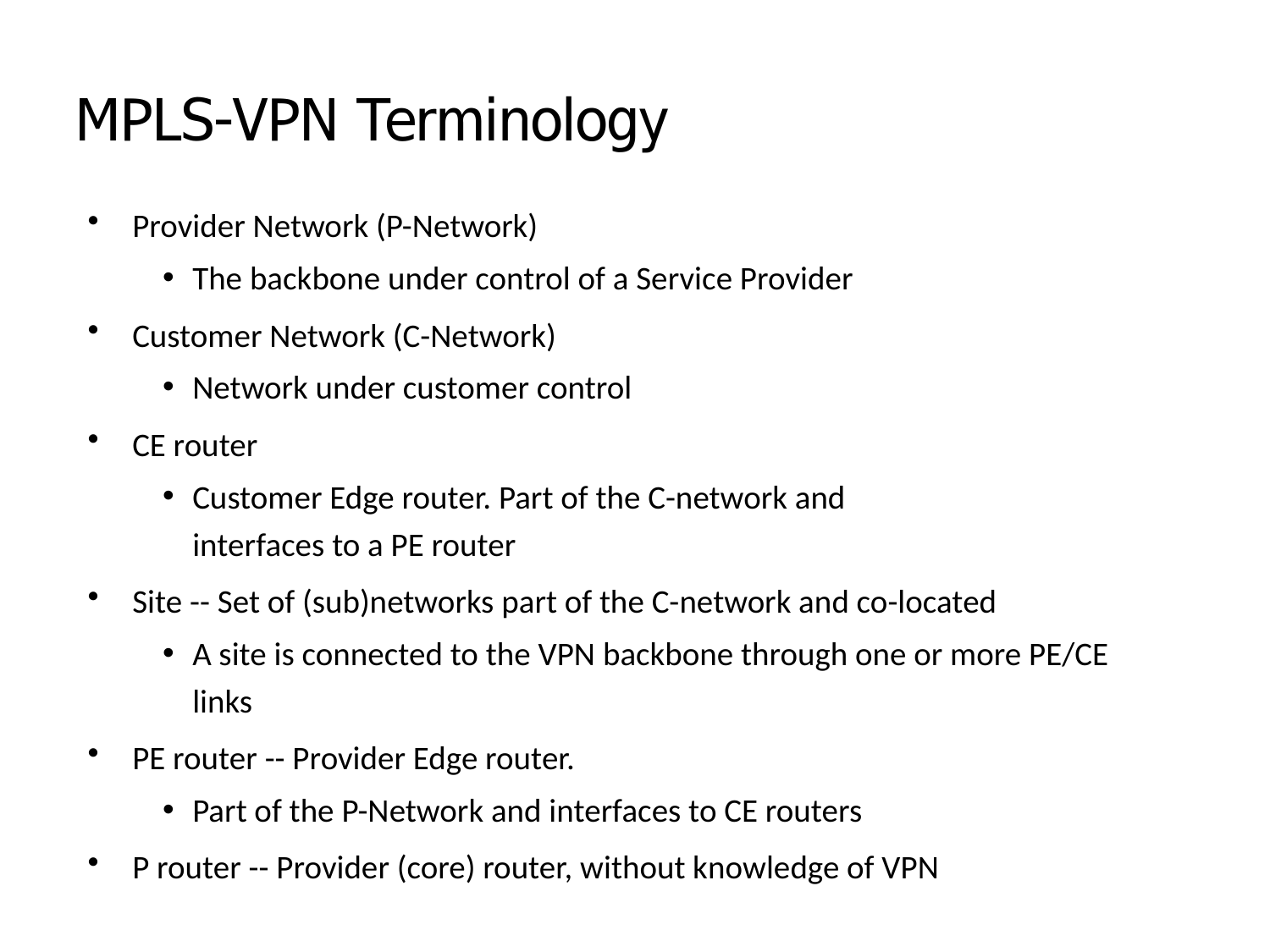

# MPLS-VPN Terminology
Provider Network (P-Network)
The backbone under control of a Service Provider
Customer Network (C-Network)
Network under customer control
CE router
Customer Edge router. Part of the C-network and
interfaces to a PE router
Site -- Set of (sub)networks part of the C-network and co-located
A site is connected to the VPN backbone through one or more PE/CE links
PE router -- Provider Edge router.
Part of the P-Network and interfaces to CE routers
P router -- Provider (core) router, without knowledge of VPN